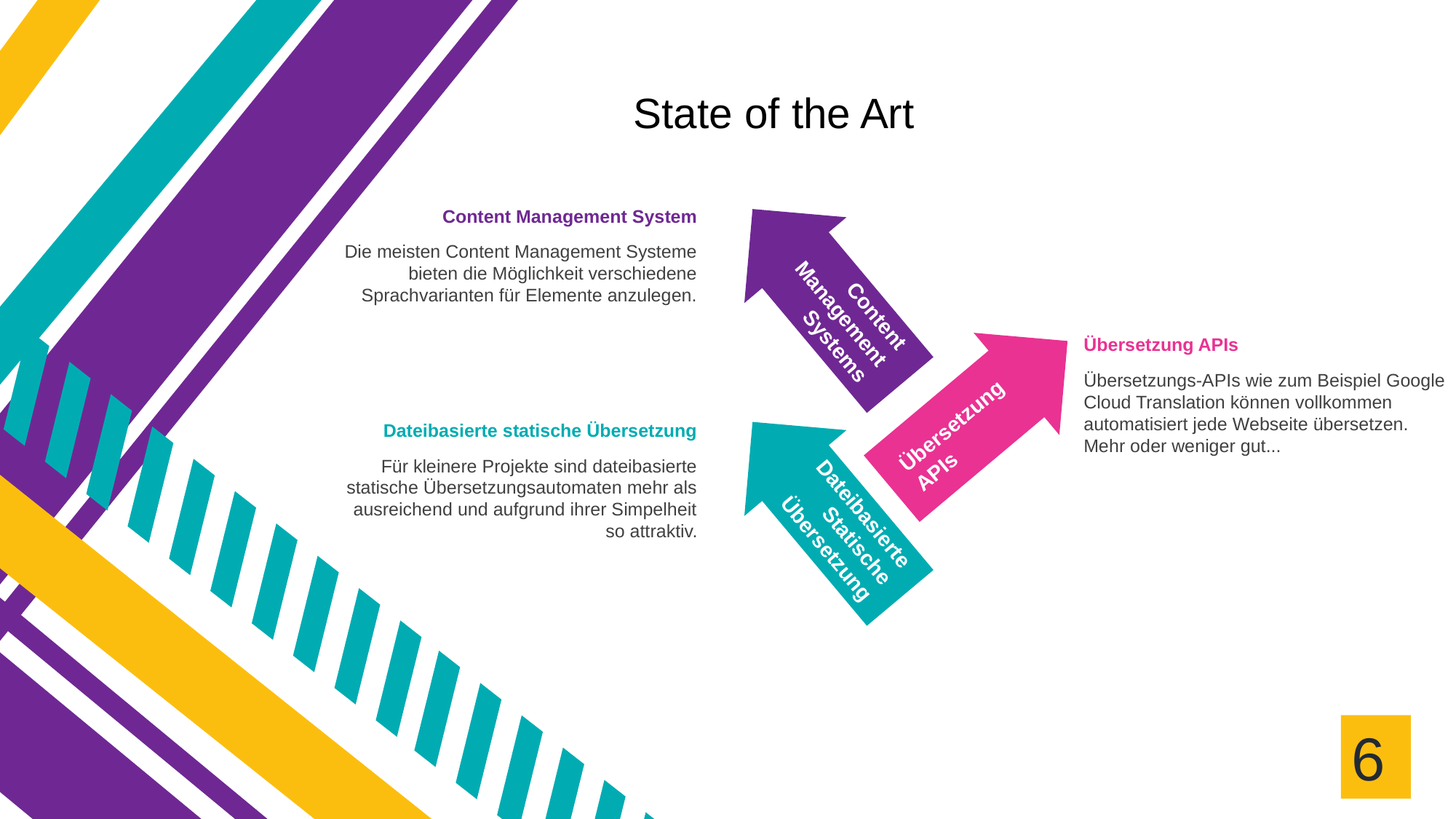

State of the Art
Content Management System
Die meisten Content Management Systeme bieten die Möglichkeit verschiedene Sprachvarianten für Elemente anzulegen.

Content Management
Systems
Übersetzung APIs
Übersetzungs-APIs wie zum Beispiel Google Cloud Translation können vollkommen automatisiert jede Webseite übersetzen. Mehr oder weniger gut...

Übersetzung APIs
Dateibasierte statische Übersetzung
Für kleinere Projekte sind dateibasierte statische Übersetzungsautomaten mehr als ausreichend und aufgrund ihrer Simpelheit so attraktiv.

Dateibasierte
Statische
Übersetzung
6